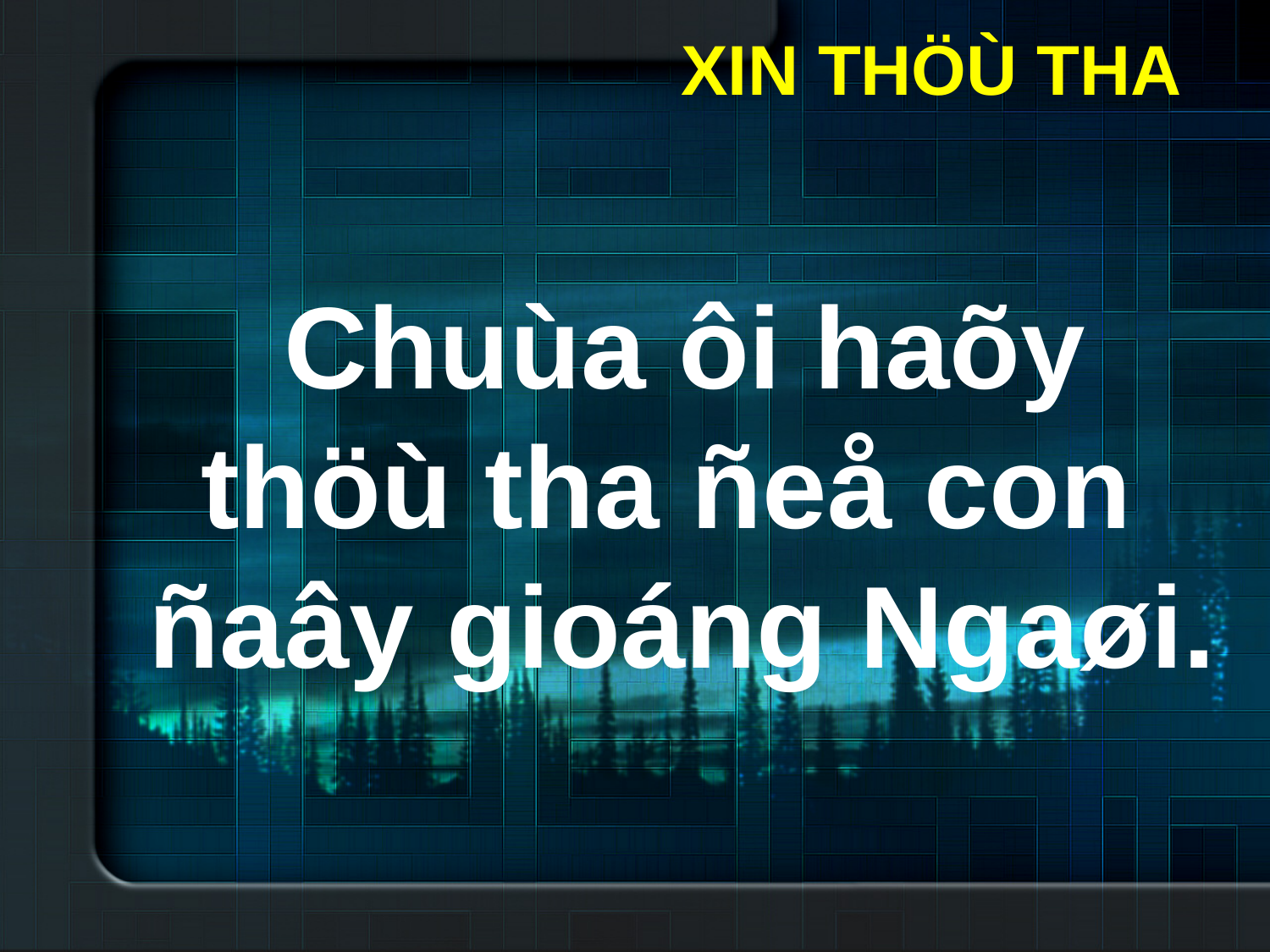

XIN THÖÙ THA
Chuùa ôi haõy
thöù tha ñeå con
ñaây gioáng Ngaøi.